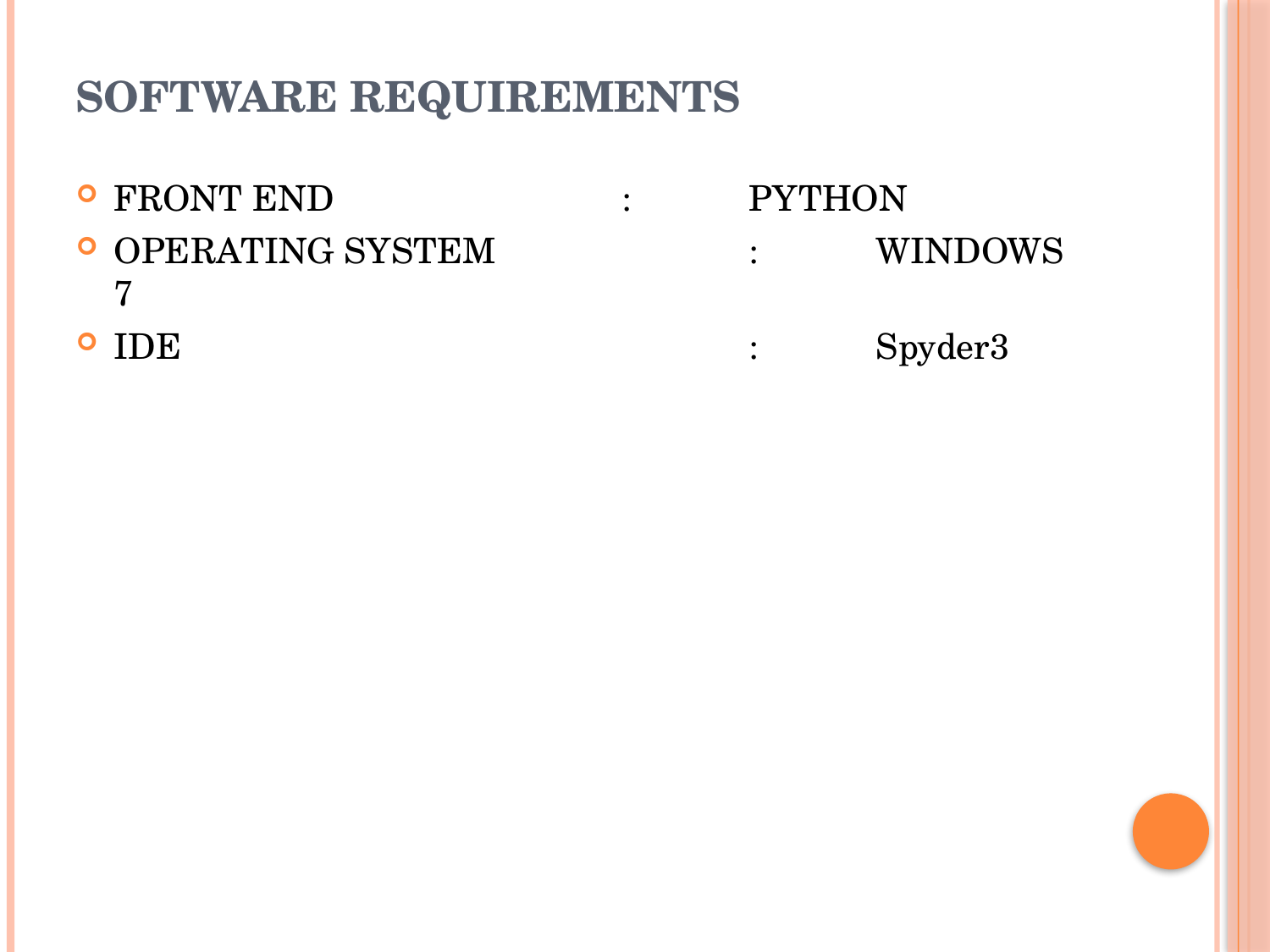

# SOFTWARE REQUIREMENTS
FRONT END 			:	PYTHON
OPERATING SYSTEM  		: 	WINDOWS 7
IDE					:	Spyder3